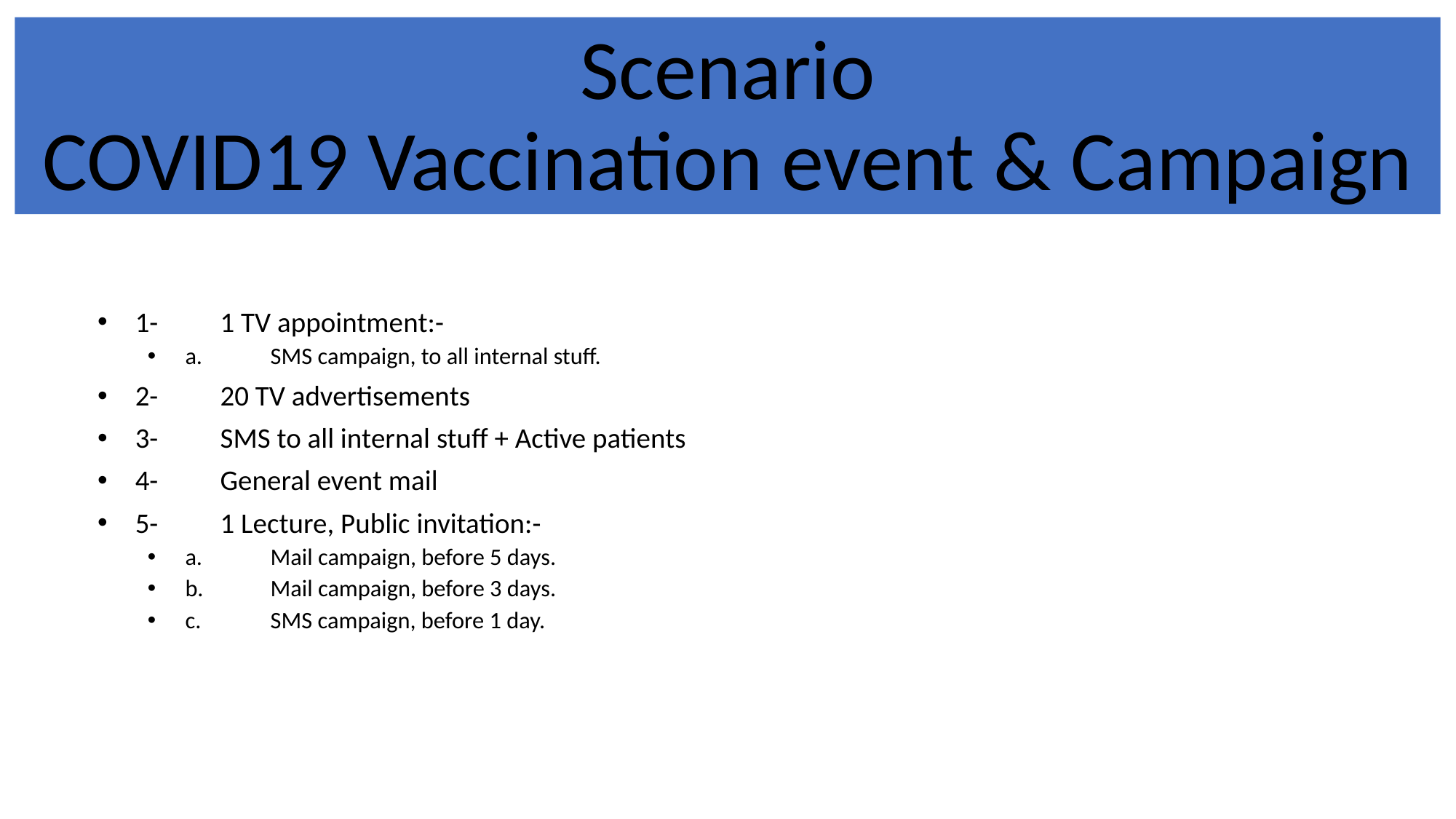

# Scenario COVID19 Vaccination event & Campaign
1-	1 TV appointment:-
a.	SMS campaign, to all internal stuff.
2-	20 TV advertisements
3-	SMS to all internal stuff + Active patients
4-	General event mail
5-	1 Lecture, Public invitation:-
a.	Mail campaign, before 5 days.
b.	Mail campaign, before 3 days.
c.	SMS campaign, before 1 day.